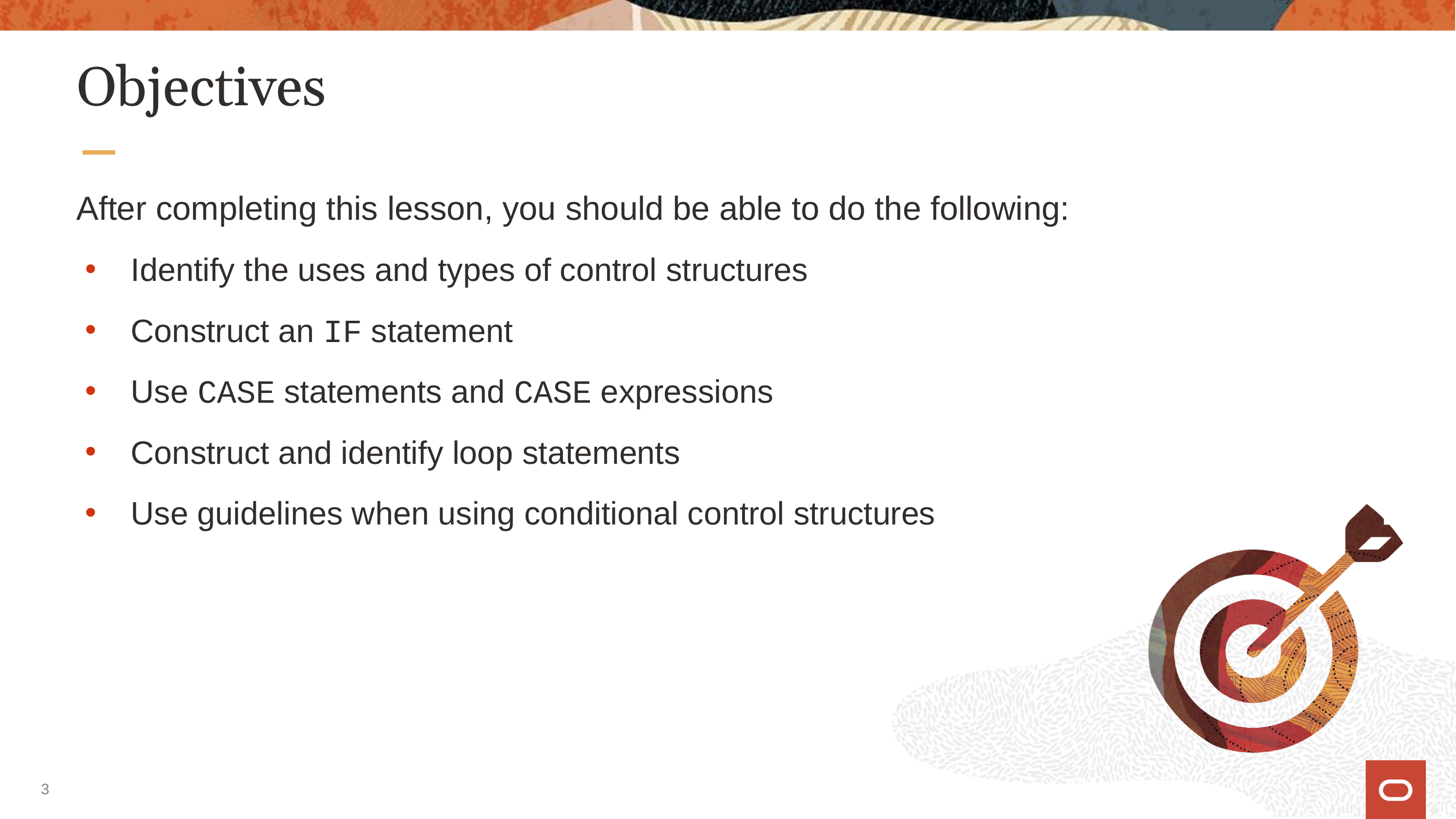

# Objectives
After completing this lesson, you should be able to do the following:
Identify the uses and types of control structures
Construct an IF statement
Use CASE statements and CASE expressions
Construct and identify loop statements
Use guidelines when using conditional control structures